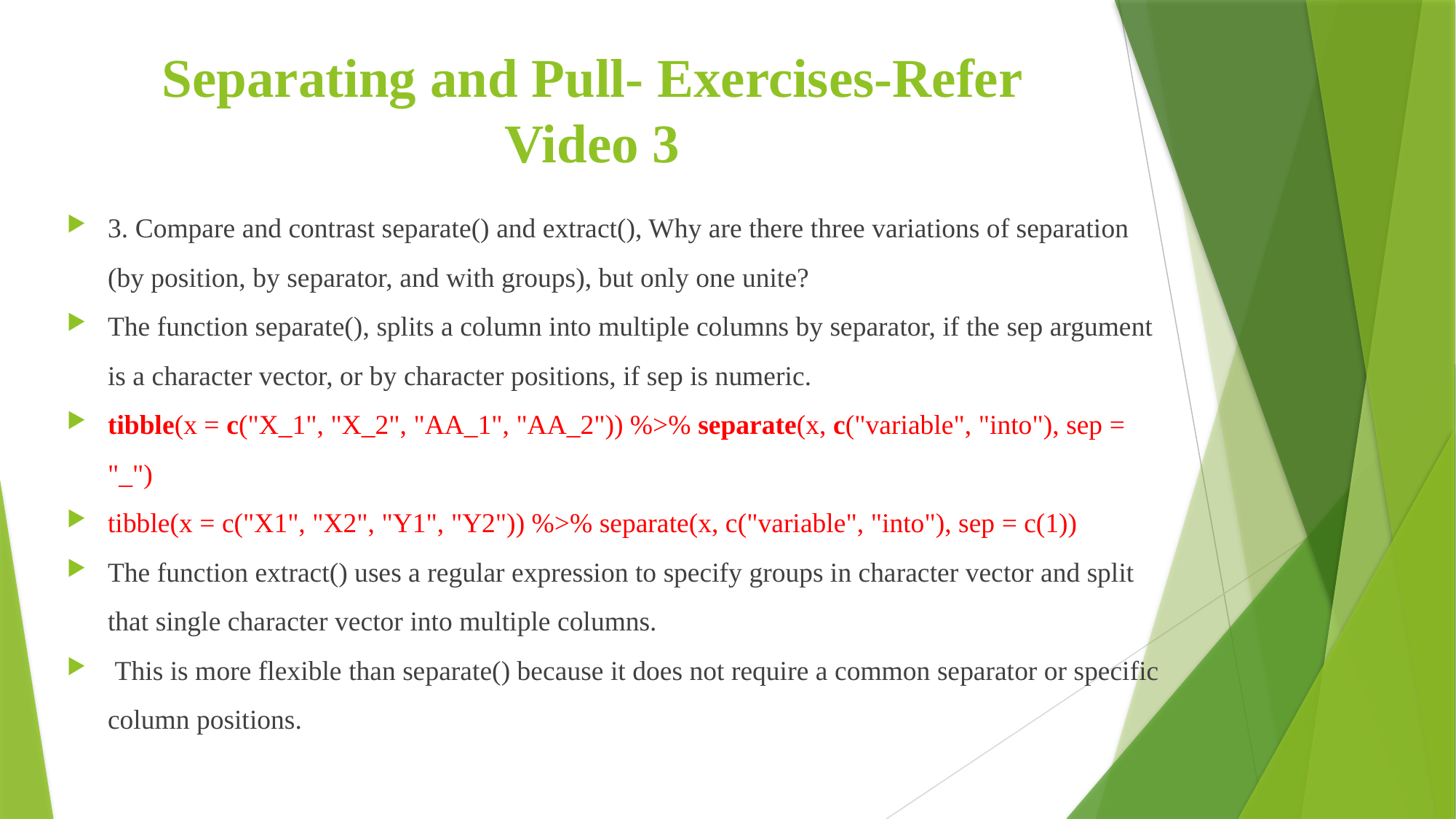

# Separating and Pull- Exercises-Refer Video 3
3. Compare and contrast separate() and extract(), Why are there three variations of separation (by position, by separator, and with groups), but only one unite?
The function separate(), splits a column into multiple columns by separator, if the sep argument is a character vector, or by character positions, if sep is numeric.
tibble(x = c("X_1", "X_2", "AA_1", "AA_2")) %>% separate(x, c("variable", "into"), sep = "_")
tibble(x = c("X1", "X2", "Y1", "Y2")) %>% separate(x, c("variable", "into"), sep = c(1))
The function extract() uses a regular expression to specify groups in character vector and split that single character vector into multiple columns.
 This is more flexible than separate() because it does not require a common separator or specific column positions.